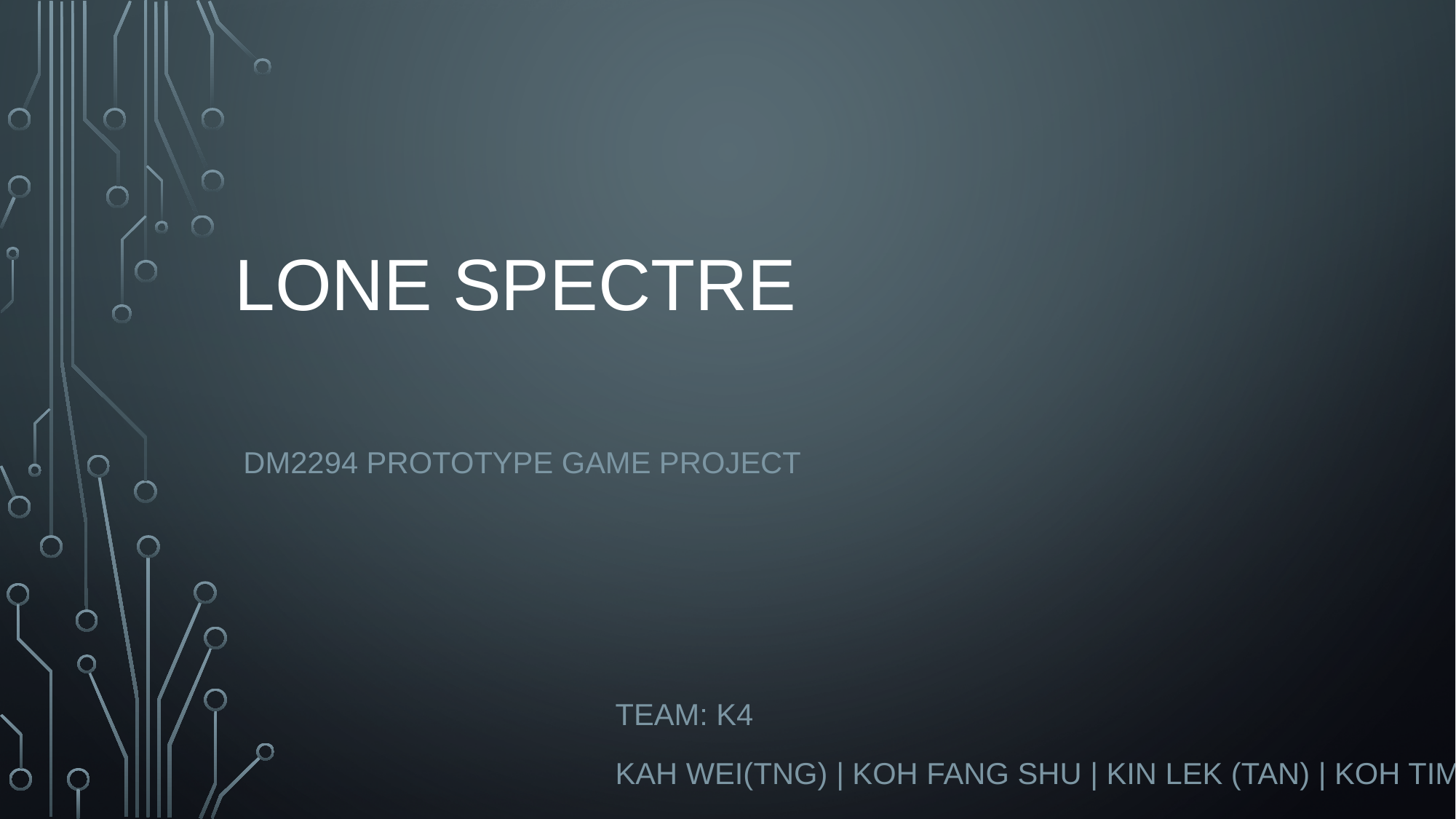

# Lone Spectre
 DM2294 Prototype Game Project

Team: K4
Kah Wei(Tng) | Koh fang Shu | Kin Lek (tan) | koh tim LIn